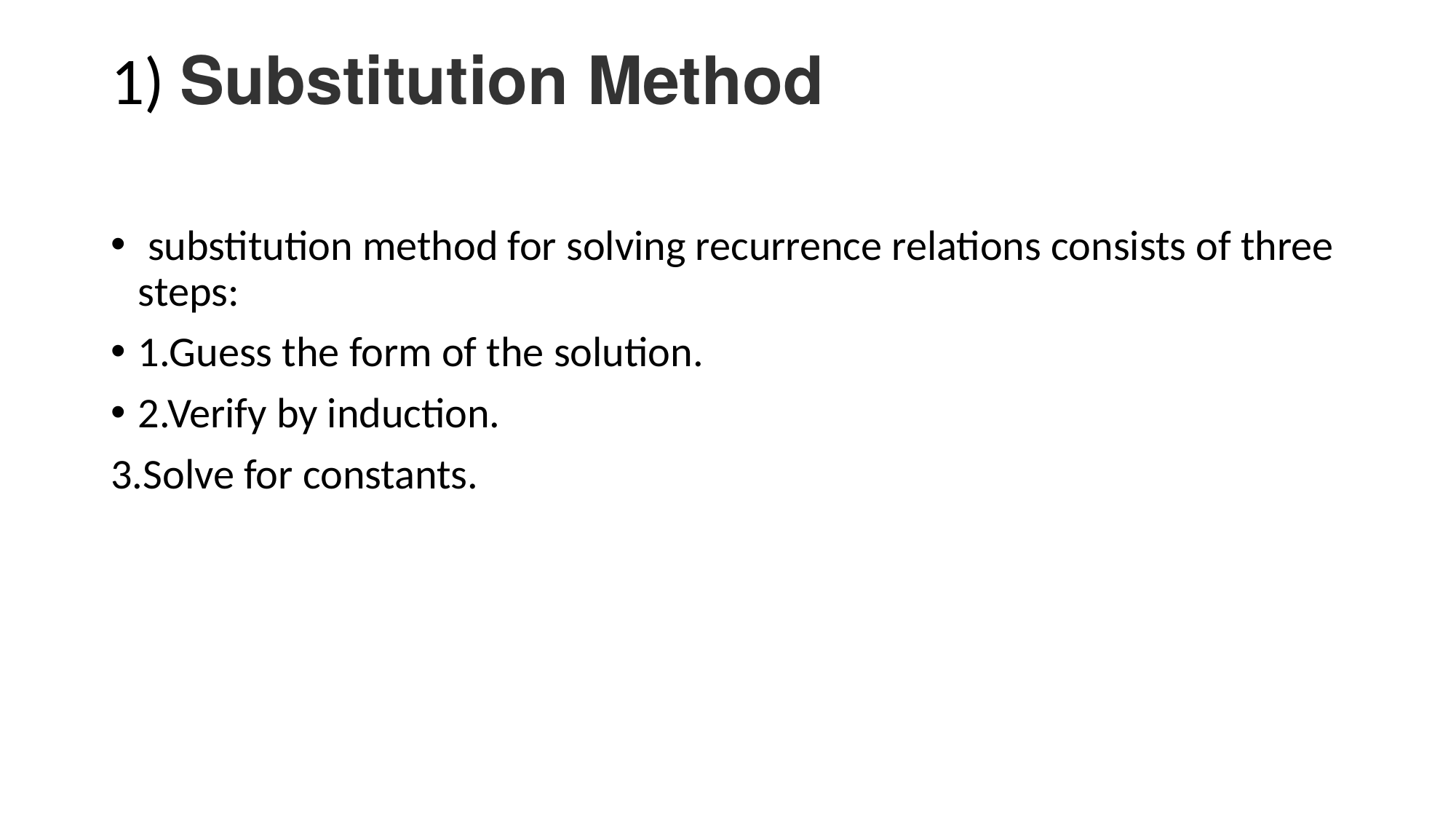

# 1) Substitution Method
 substitution method for solving recurrence relations consists of three steps:
1.Guess the form of the solution.
2.Verify by induction.
3.Solve for constants.